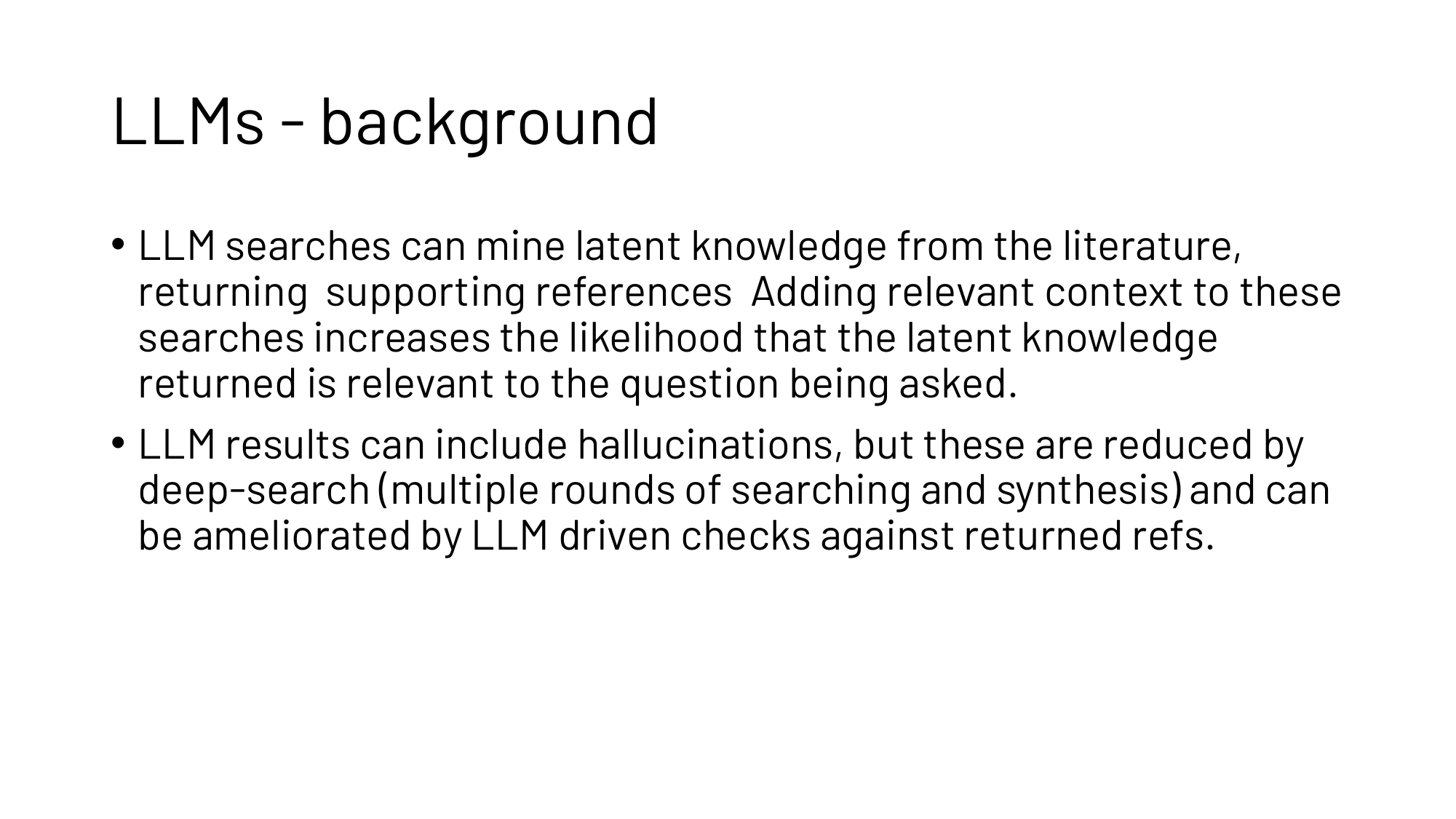

# LLMs - background
LLM searches can mine latent knowledge from the literature, returning  supporting references  Adding relevant context to these searches increases the likelihood that the latent knowledge returned is relevant to the question being asked.
LLM results can include hallucinations, but these are reduced by deep-search (multiple rounds of searching and synthesis) and can be ameliorated by LLM driven checks against returned refs.